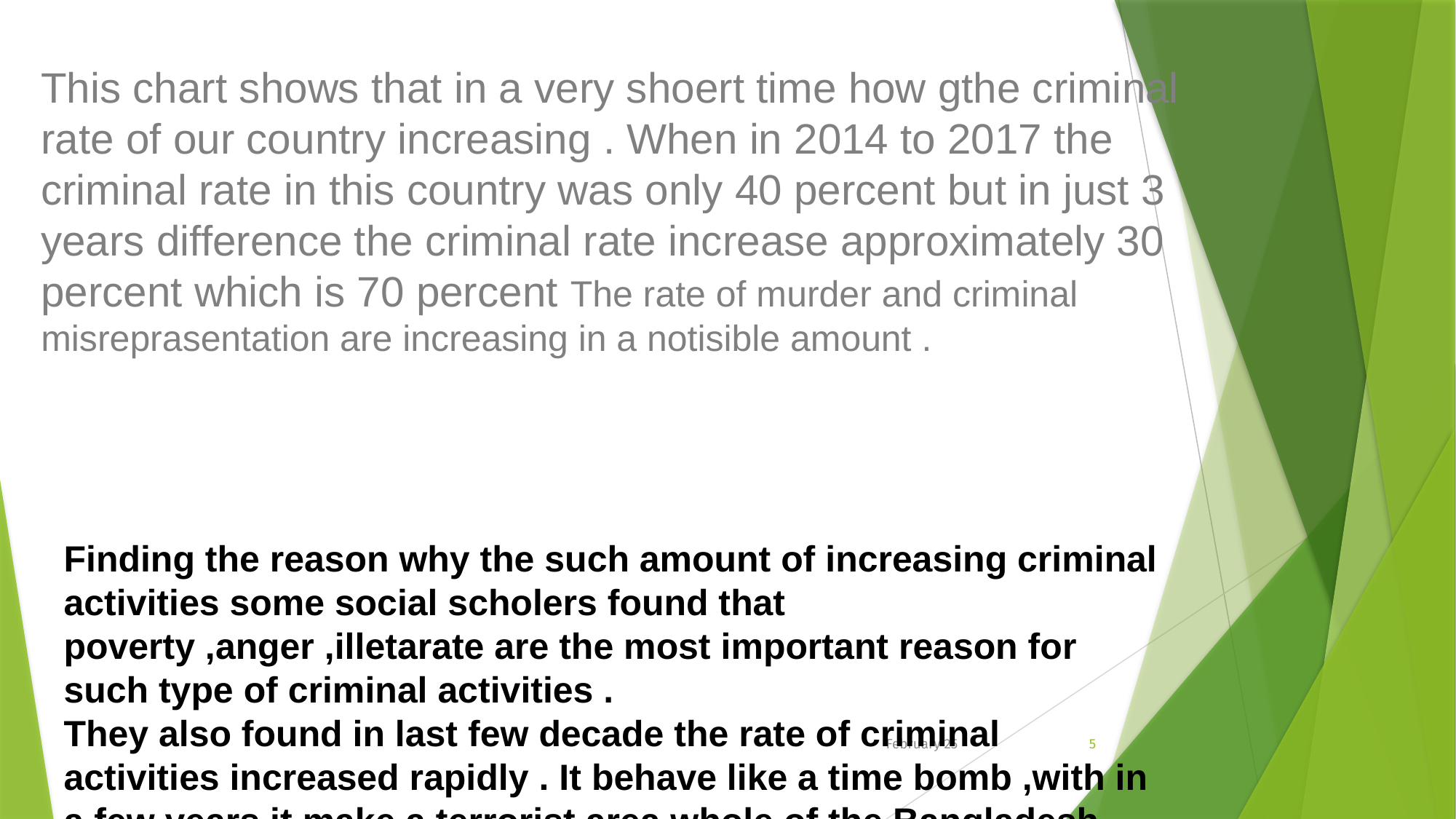

This chart shows that in a very shoert time how gthe criminal rate of our country increasing . When in 2014 to 2017 the criminal rate in this country was only 40 percent but in just 3 years difference the criminal rate increase approximately 30 percent which is 70 percent The rate of murder and criminal misreprasentation are increasing in a notisible amount .
Finding the reason why the such amount of increasing criminal activities some social scholers found that poverty ,anger ,illetarate are the most important reason for such type of criminal activities .
They also found in last few decade the rate of criminal activities increased rapidly . It behave like a time bomb ,with in a few years it make a terrorist area whole of the Bangladesh
February 25
5